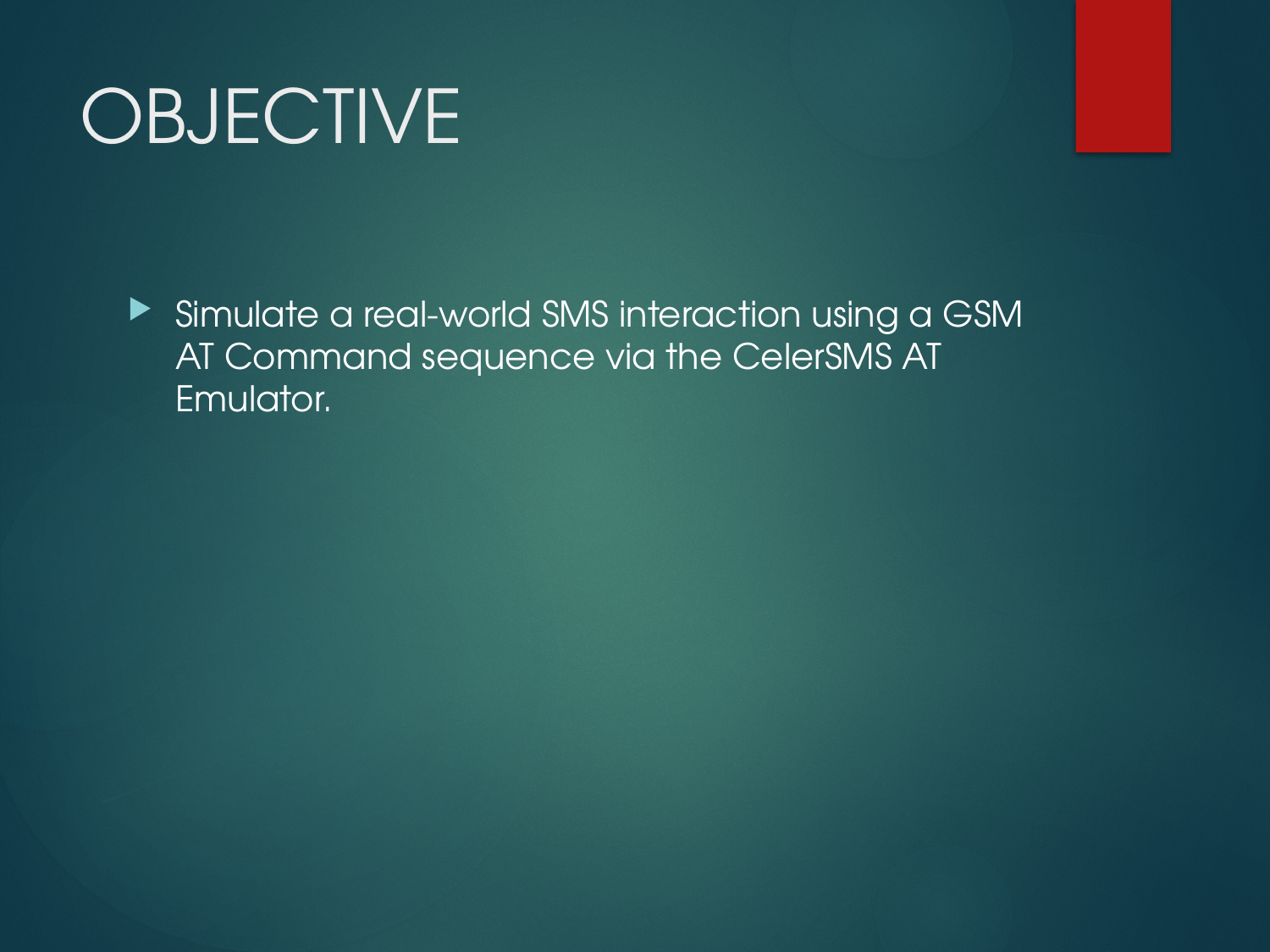

# OBJECTIVE
Simulate a real-world SMS interaction using a GSM AT Command sequence via the CelerSMS AT Emulator.